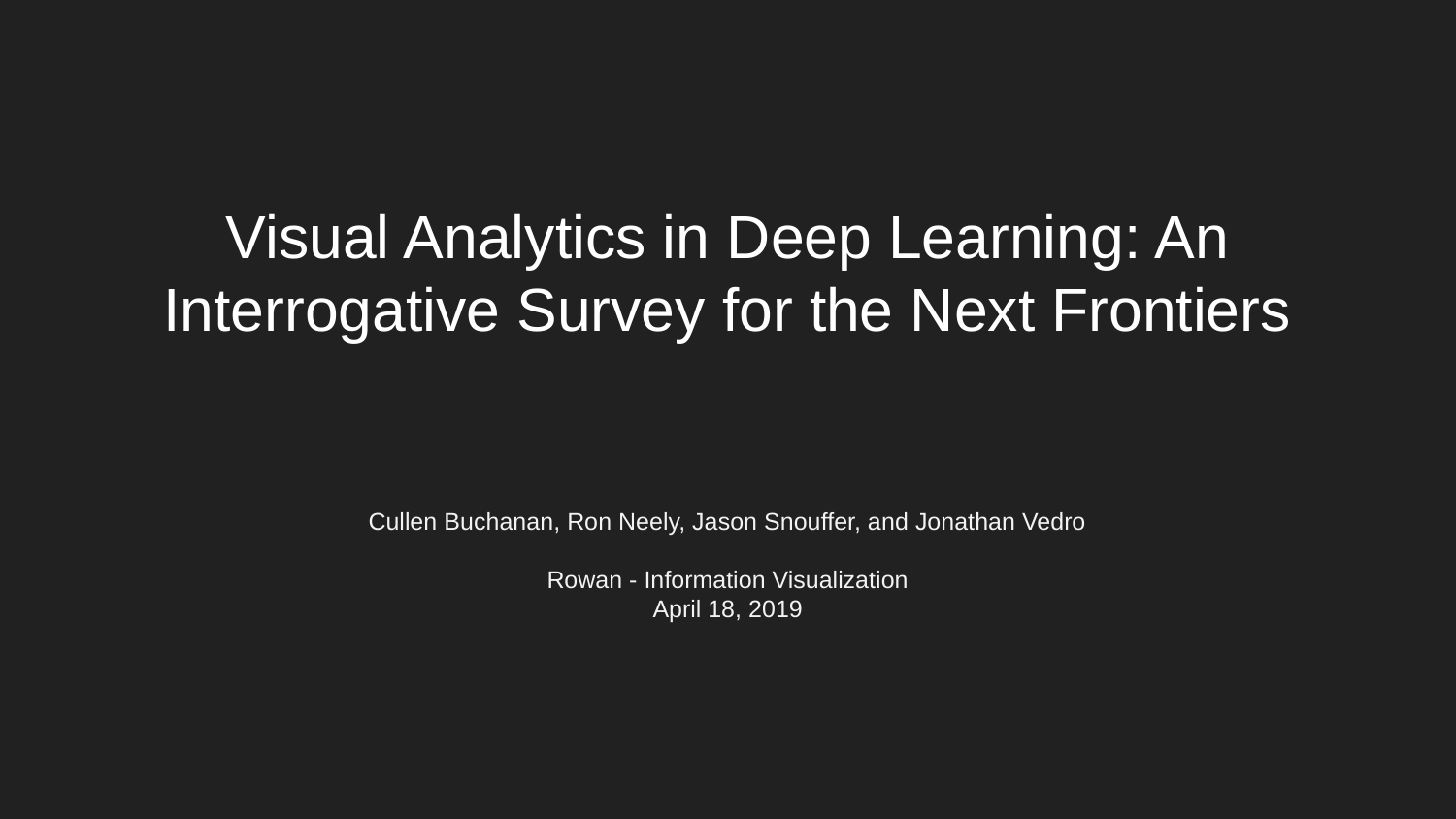

# Visual Analytics in Deep Learning: An Interrogative Survey for the Next Frontiers
Cullen Buchanan, Ron Neely, Jason Snouffer, and Jonathan Vedro

Rowan - Information Visualization
April 18, 2019